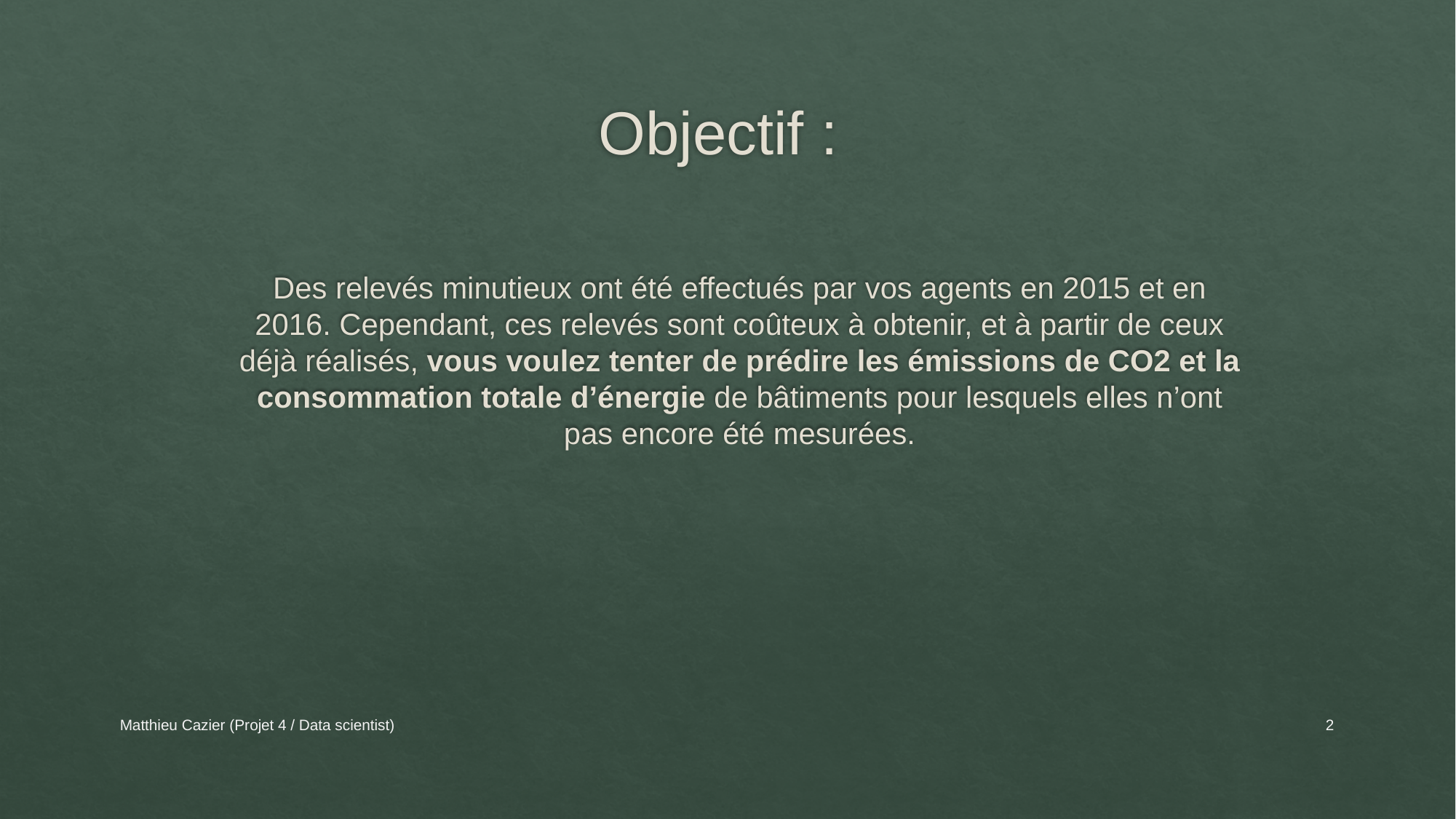

# Objectif :
Des relevés minutieux ont été effectués par vos agents en 2015 et en 2016. Cependant, ces relevés sont coûteux à obtenir, et à partir de ceux déjà réalisés, vous voulez tenter de prédire les émissions de CO2 et la consommation totale d’énergie de bâtiments pour lesquels elles n’ont pas encore été mesurées.
Matthieu Cazier (Projet 4 / Data scientist)
2